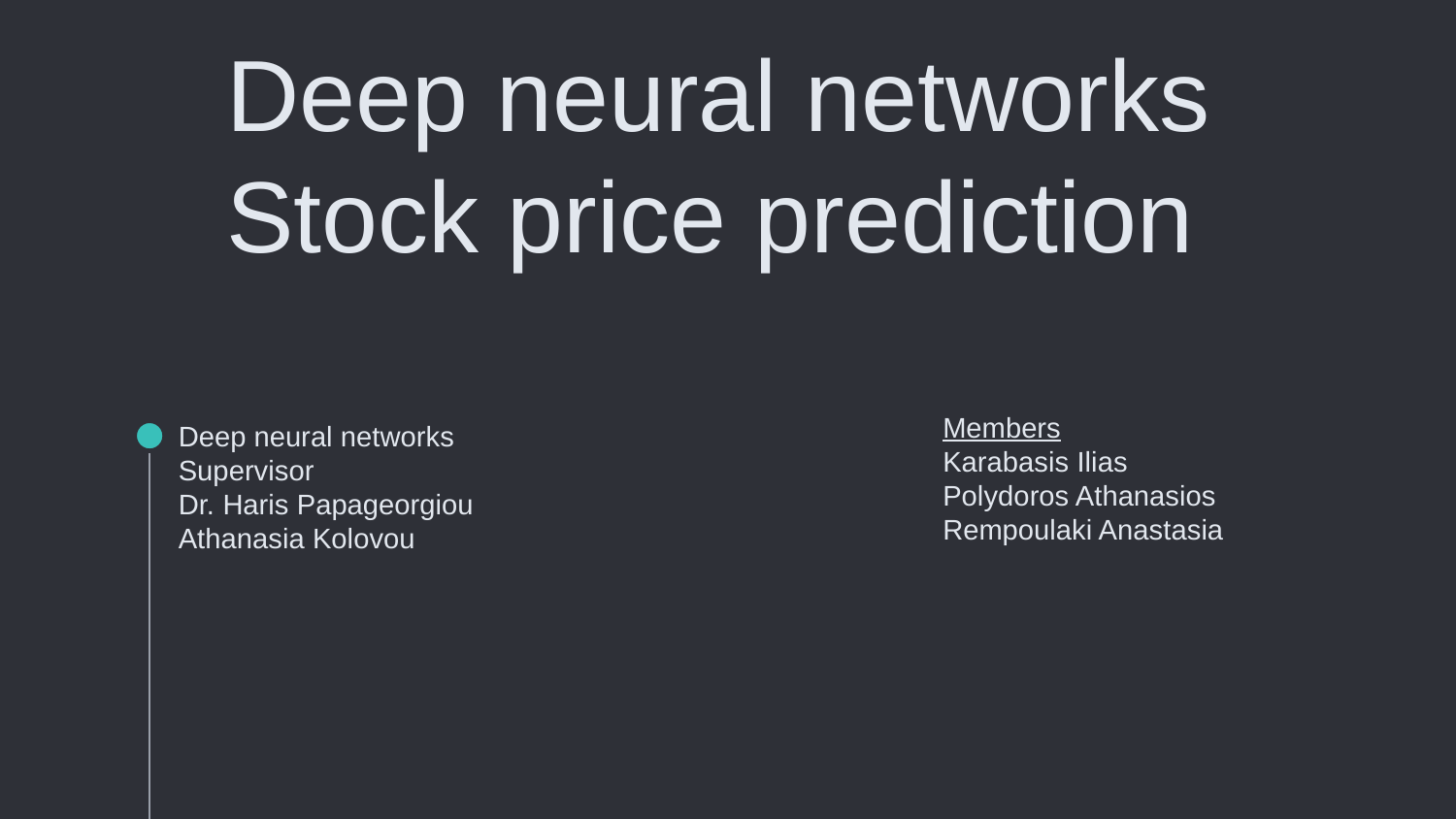

# Deep neural networks
Stock price prediction
Members
Karabasis Ilias
Polydoros Athanasios
Rempoulaki Anastasia
Deep neural networks
Supervisor
Dr. Haris Papageorgiou
Athanasia Kolovou